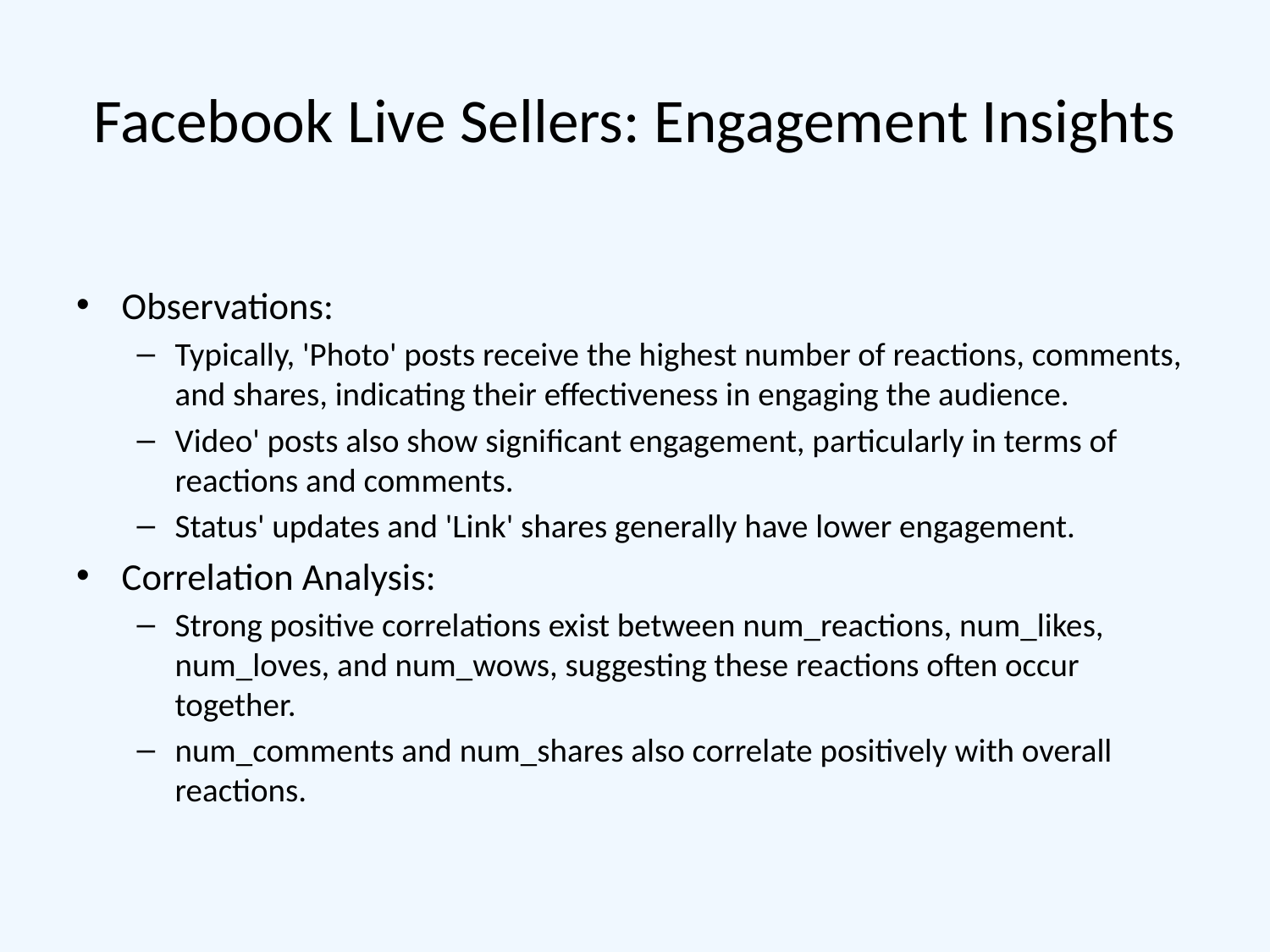

# Facebook Live Sellers: Engagement Insights

Observations:
Typically, 'Photo' posts receive the highest number of reactions, comments, and shares, indicating their effectiveness in engaging the audience.
Video' posts also show significant engagement, particularly in terms of reactions and comments.
Status' updates and 'Link' shares generally have lower engagement.
Correlation Analysis:
Strong positive correlations exist between num_reactions, num_likes, num_loves, and num_wows, suggesting these reactions often occur together.
num_comments and num_shares also correlate positively with overall reactions.